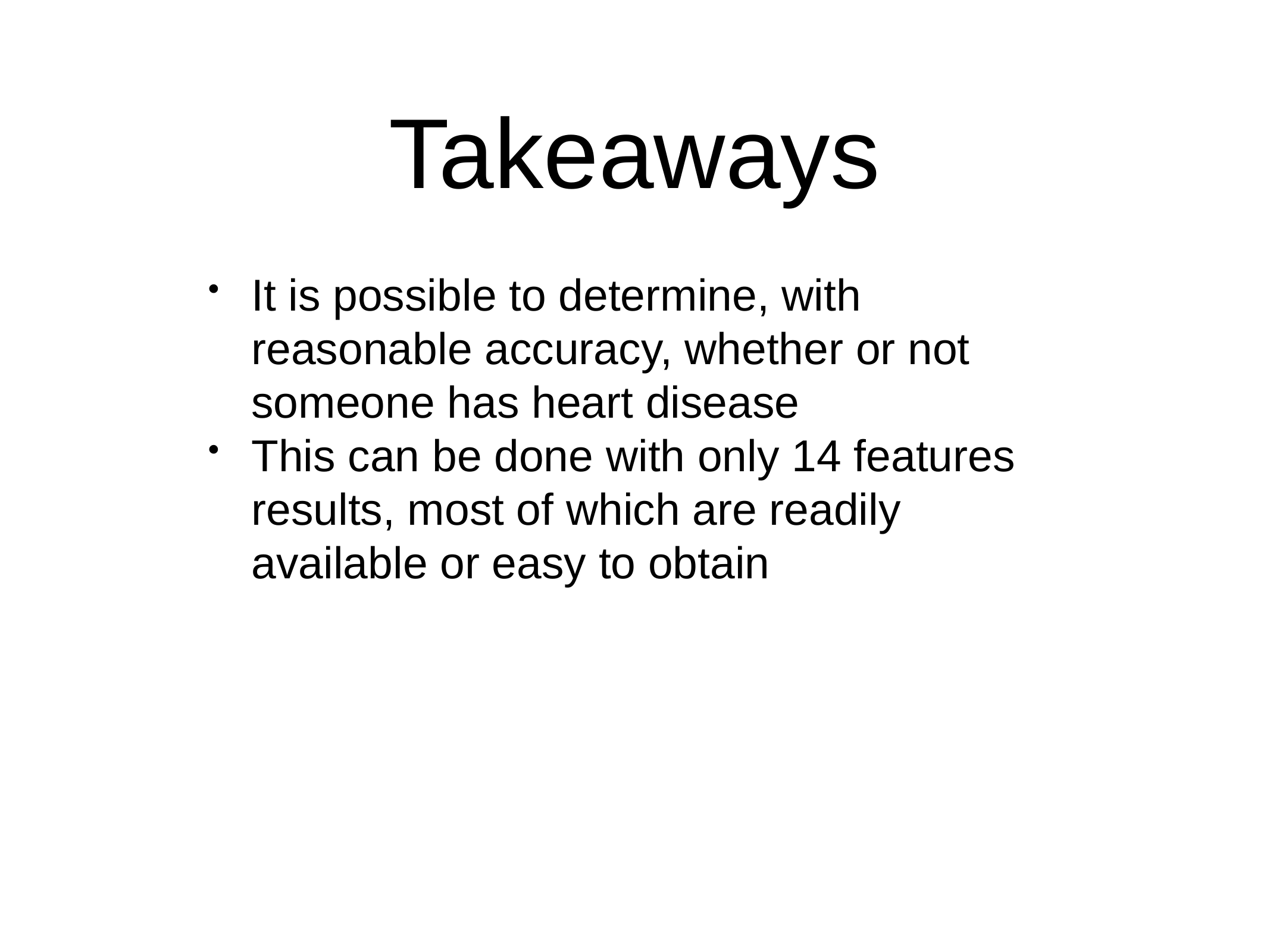

# Takeaways
It is possible to determine, with reasonable accuracy, whether or not someone has heart disease
This can be done with only 14 features results, most of which are readily available or easy to obtain